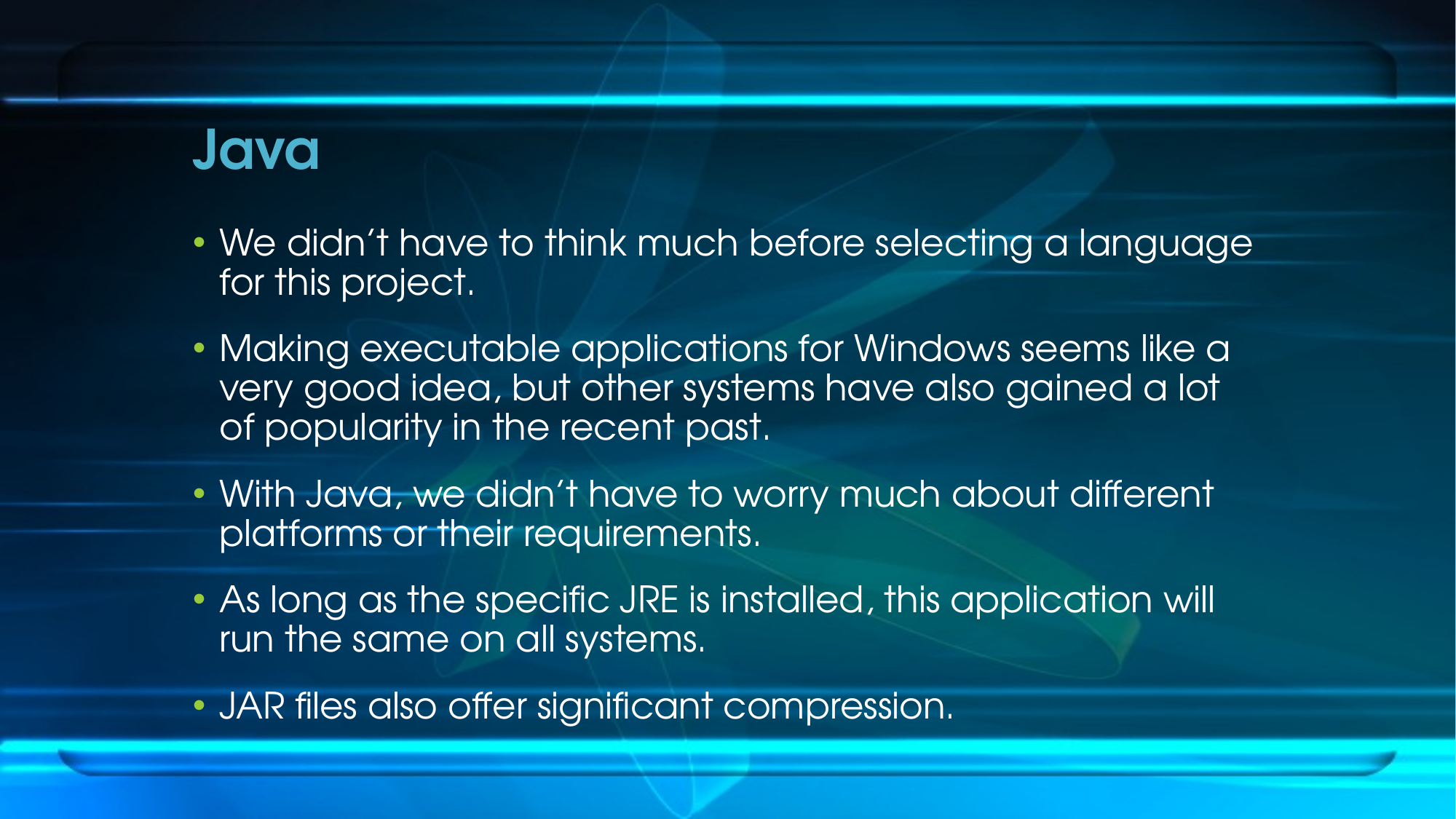

# Java
We didn’t have to think much before selecting a language for this project.
Making executable applications for Windows seems like a very good idea, but other systems have also gained a lot of popularity in the recent past.
With Java, we didn’t have to worry much about different platforms or their requirements.
As long as the specific JRE is installed, this application will run the same on all systems.
JAR files also offer significant compression.